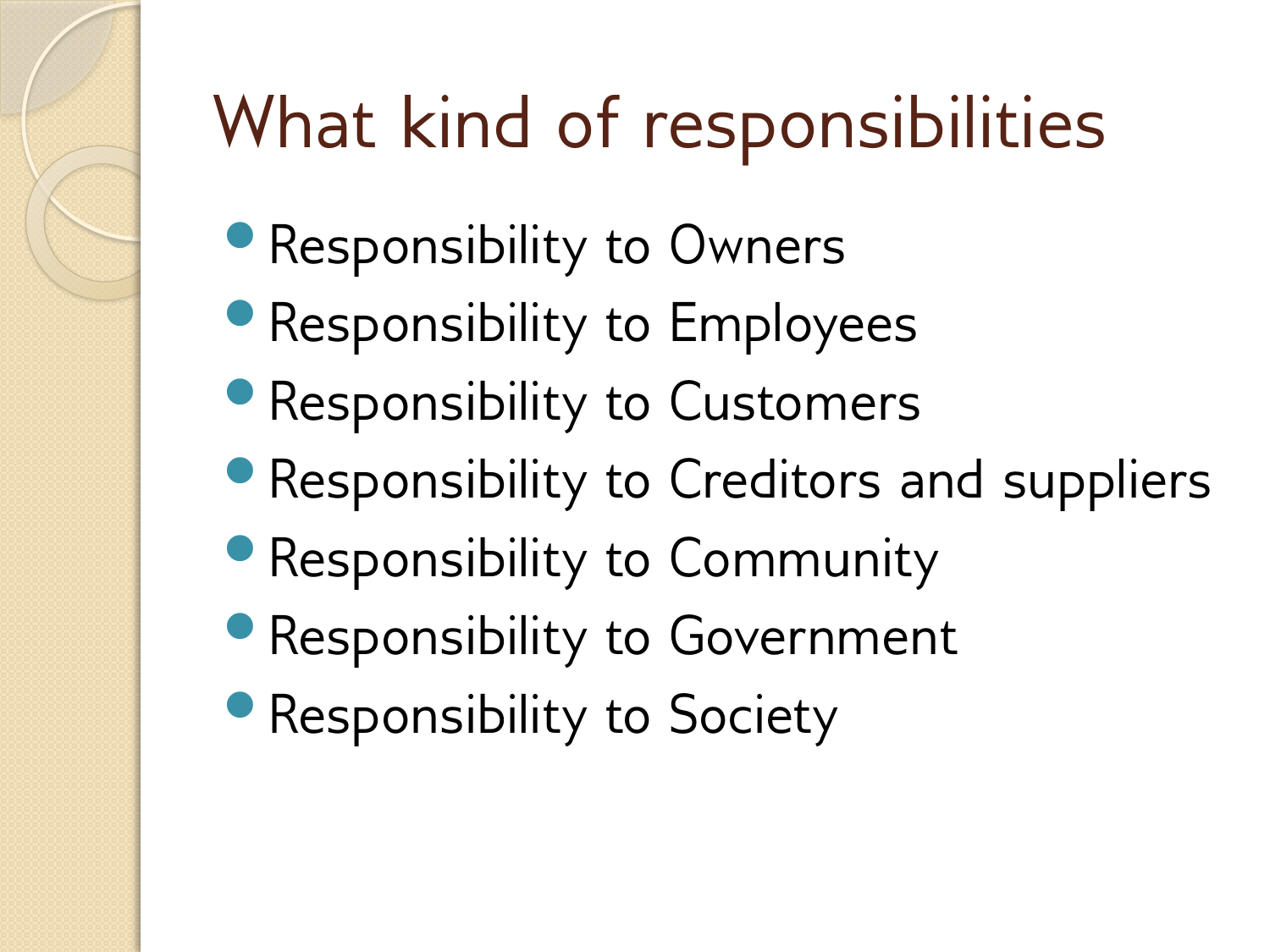

# What kind of responsibilities
Responsibility to Owners
Responsibility to Employees
Responsibility to Customers
Responsibility to Creditors and suppliers
Responsibility to Community
Responsibility to Government
Responsibility to Society